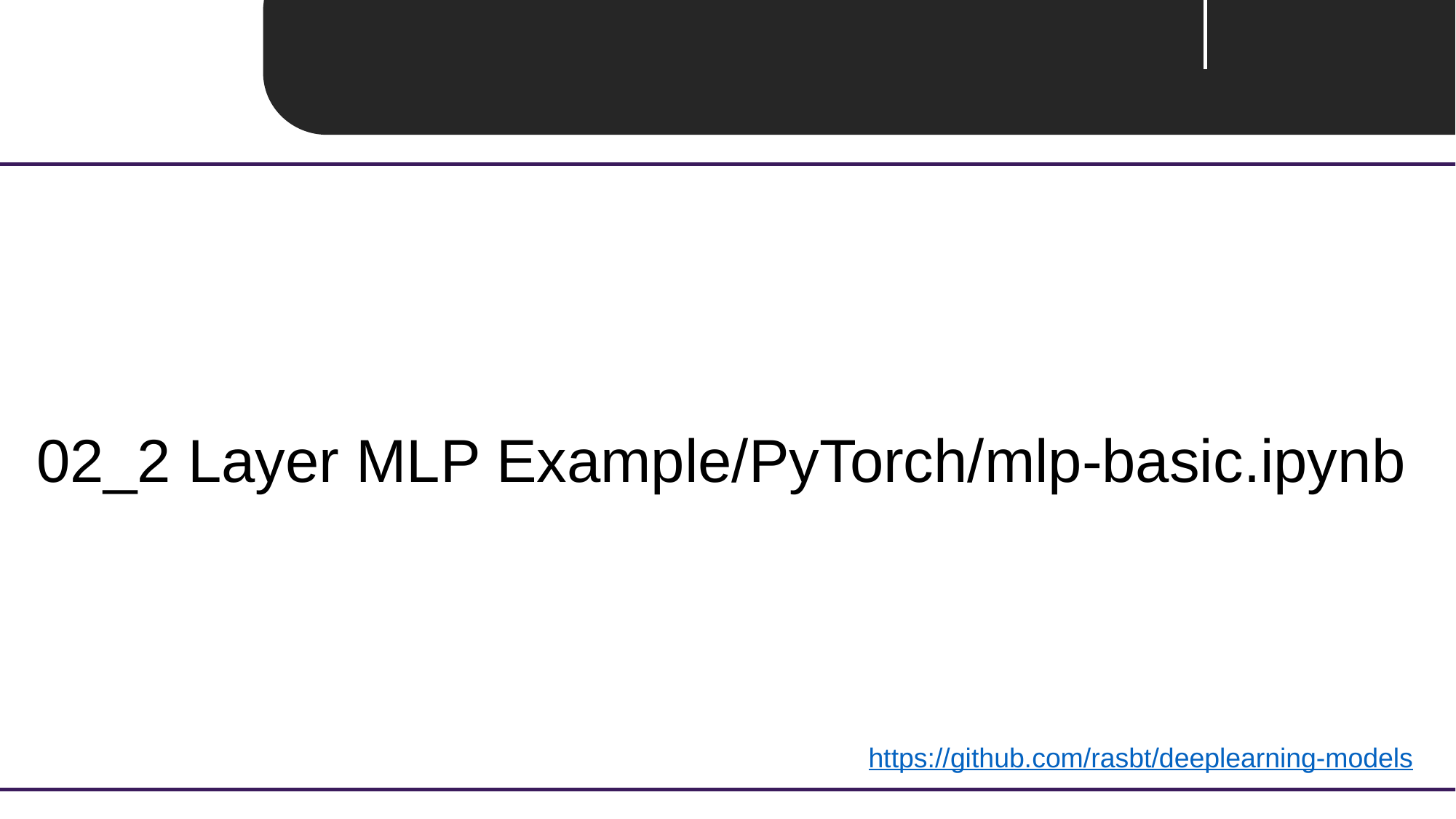

Unit  04 ㅣ  PyTorch - Detail
02_2 Layer MLP Example/PyTorch/mlp-basic.ipynb
https://github.com/rasbt/deeplearning-models